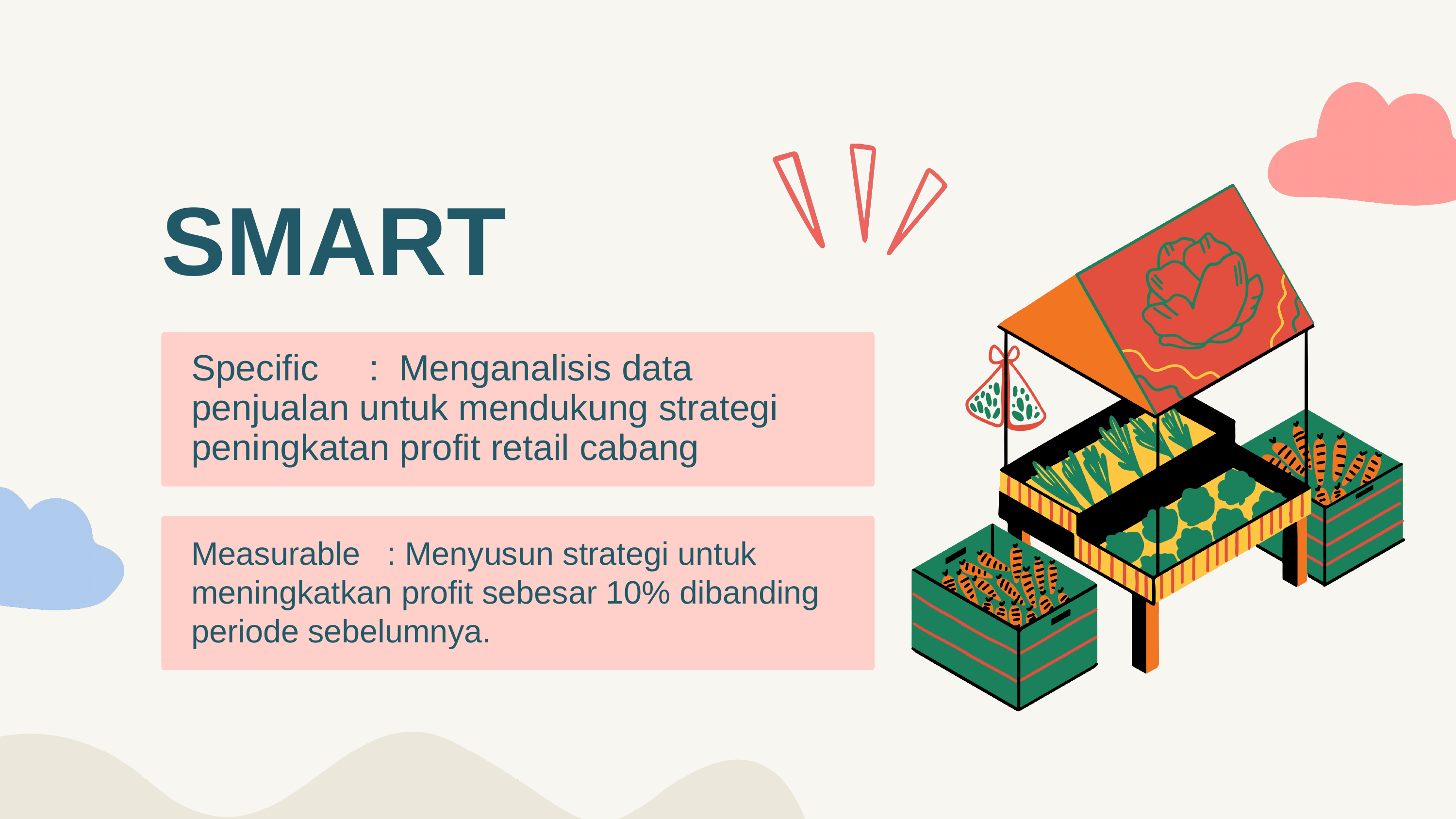

SMART

Specific     :  Menganalisis data penjualan untuk mendukung strategi peningkatan profit retail cabang

Measurable   : Menyusun strategi untuk meningkatkan profit sebesar 10% dibanding periode sebelumnya.